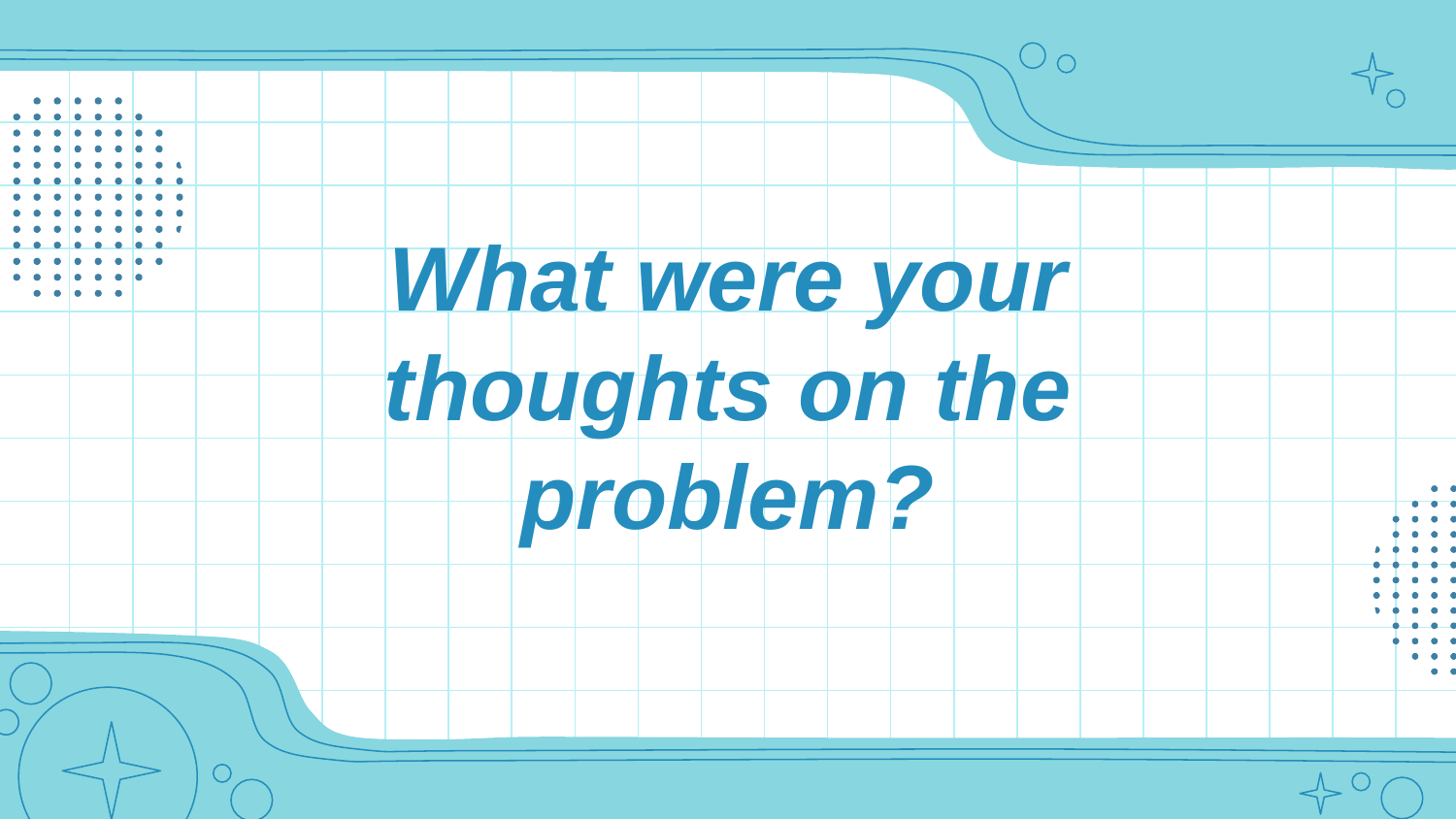

# What were your thoughts on the problem?